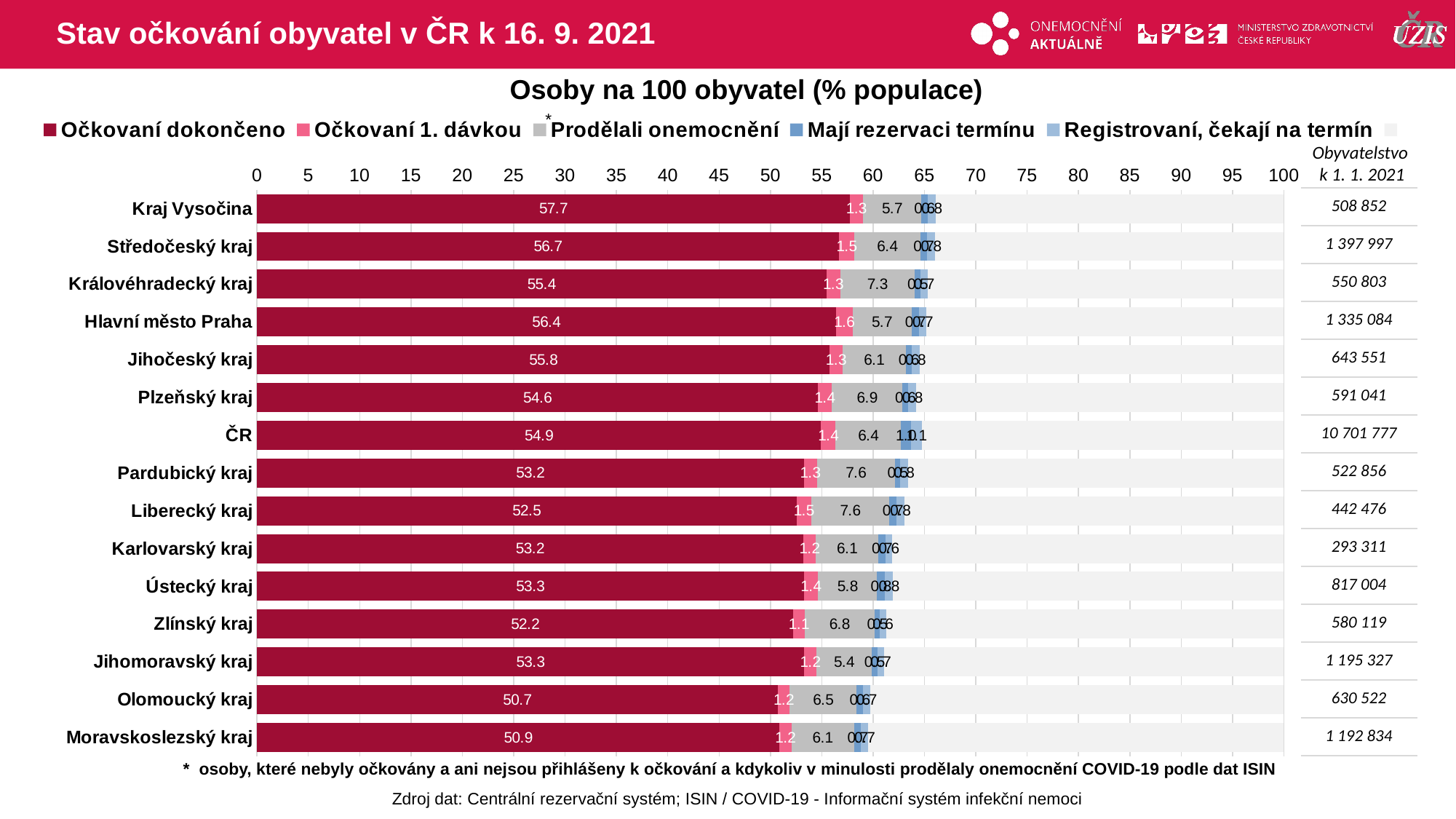

# Stav očkování obyvatel v ČR k 16. 9. 2021
Osoby na 100 obyvatel (% populace)

### Chart

| Category | Očkovaní dokončeno | Očkovaní 1. dávkou | Prodělali onemocnění | Mají rezervaci termínu | Registrovaní, čekají na termín |   |
|---|---|---|---|---|---|---|
| Kraj Vysočina | 57.7334864 | 1.2864251 | 5.674538 | 0.613931 | 0.79021012 | 33.9014094 |
| Středočeský kraj | 56.6632833 | 1.5166699 | 6.408669 | 0.672319 | 0.77017333 | 33.9688855 |
| Královéhradecký kraj | 55.439059 | 1.3471241 | 7.2895391 | 0.530498 | 0.7082387 | 34.6855409 |
| Hlavní město Praha | 56.3844672 | 1.6247667 | 5.7302761 | 0.733812 | 0.72317547 | 34.803503 |
| Jihočeský kraj | 55.7752222 | 1.2532029 | 6.1448121 | 0.572293 | 0.7629543 | 35.491515 |
| Plzeňský kraj | 54.6320814 | 1.3559127 | 6.8673747 | 0.572887 | 0.77152008 | 35.8002237 |
| ČR | 54.9285133 | 1.4213995 | 6.3673351 | 0.955318 | 1.10342423 | 35.22401 |
| Pardubický kraj | 53.2473568 | 1.2871613 | 7.5953991 | 0.496886 | 0.75680493 | 36.6163915 |
| Liberecký kraj | 52.5386688 | 1.4665202 | 7.550918 | 0.722751 | 0.75077518 | 36.9703668 |
| Karlovarský kraj | 53.1879132 | 1.2471404 | 6.073417 | 0.719373 | 0.60140943 | 38.1707471 |
| Ústecký kraj | 53.2502901 | 1.3774718 | 5.7648433 | 0.752261 | 0.80966556 | 38.0454686 |
| Zlínský kraj | 52.2313525 | 1.0889145 | 6.8396312 | 0.48852 | 0.6224585 | 38.7291228 |
| Jihomoravský kraj | 53.2682689 | 1.2140611 | 5.3884 | 0.538848 | 0.66149263 | 38.9289291 |
| Olomoucký kraj | 50.7209899 | 1.1555505 | 6.5138092 | 0.60331 | 0.71908672 | 40.2872541 |
| Moravskoslezský kraj | 50.889646 | 1.1507888 | 6.1208014 | 0.662037 | 0.69867224 | 40.4780548 |
*
Obyvatelstvo
k 1. 1. 2021
| 508 852 |
| --- |
| 1 397 997 |
| 550 803 |
| 1 335 084 |
| 643 551 |
| 591 041 |
| 10 701 777 |
| 522 856 |
| 442 476 |
| 293 311 |
| 817 004 |
| 580 119 |
| 1 195 327 |
| 630 522 |
| 1 192 834 |
*  osoby, které nebyly očkovány a ani nejsou přihlášeny k očkování a kdykoliv v minulosti prodělaly onemocnění COVID-19 podle dat ISIN
Zdroj dat: Centrální rezervační systém; ISIN / COVID-19 - Informační systém infekční nemoci